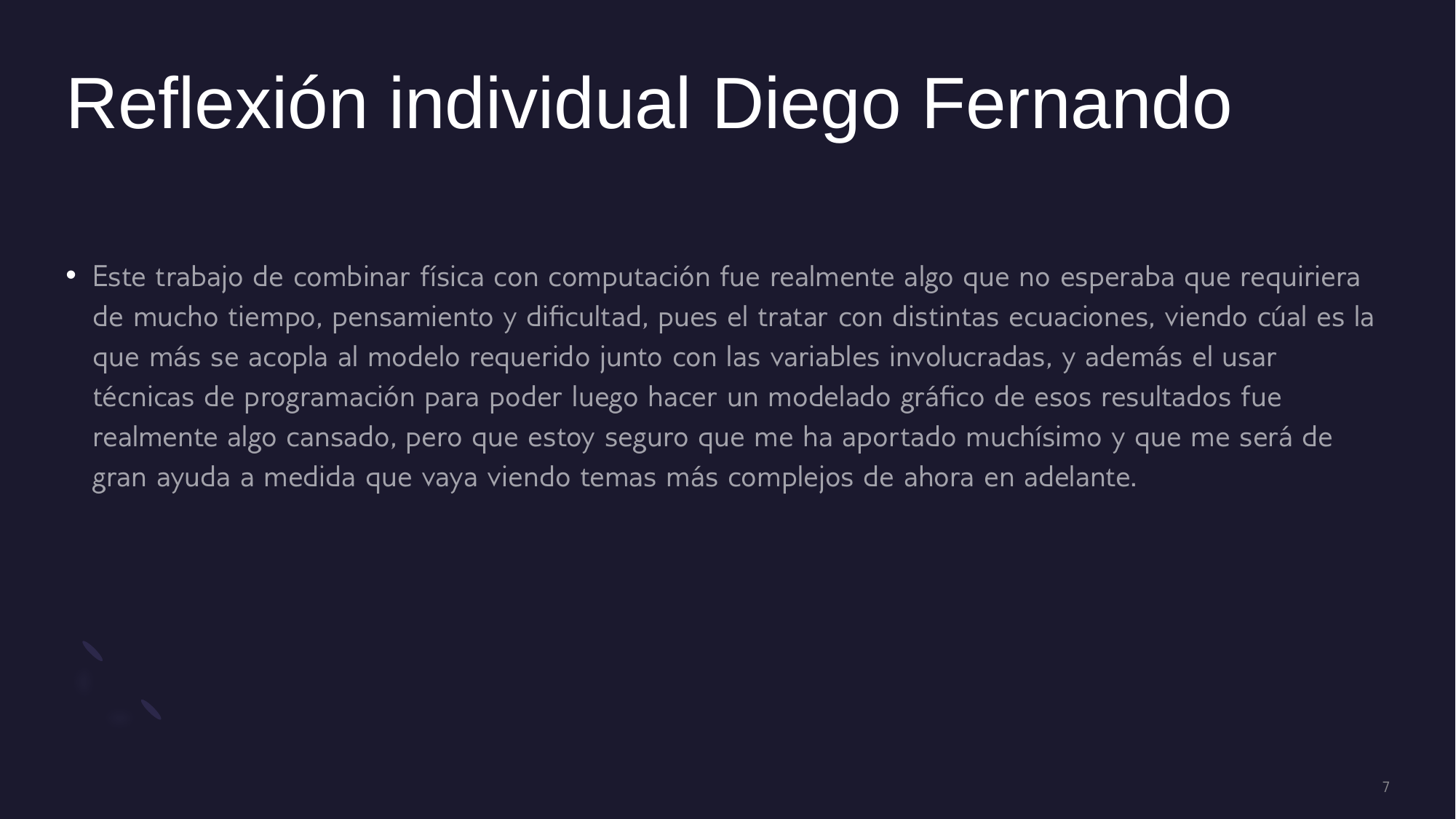

# Reflexión individual Diego Fernando
Este trabajo de combinar física con computación fue realmente algo que no esperaba que requiriera de mucho tiempo, pensamiento y dificultad, pues el tratar con distintas ecuaciones, viendo cúal es la que más se acopla al modelo requerido junto con las variables involucradas, y además el usar técnicas de programación para poder luego hacer un modelado gráfico de esos resultados fue realmente algo cansado, pero que estoy seguro que me ha aportado muchísimo y que me será de gran ayuda a medida que vaya viendo temas más complejos de ahora en adelante.
7